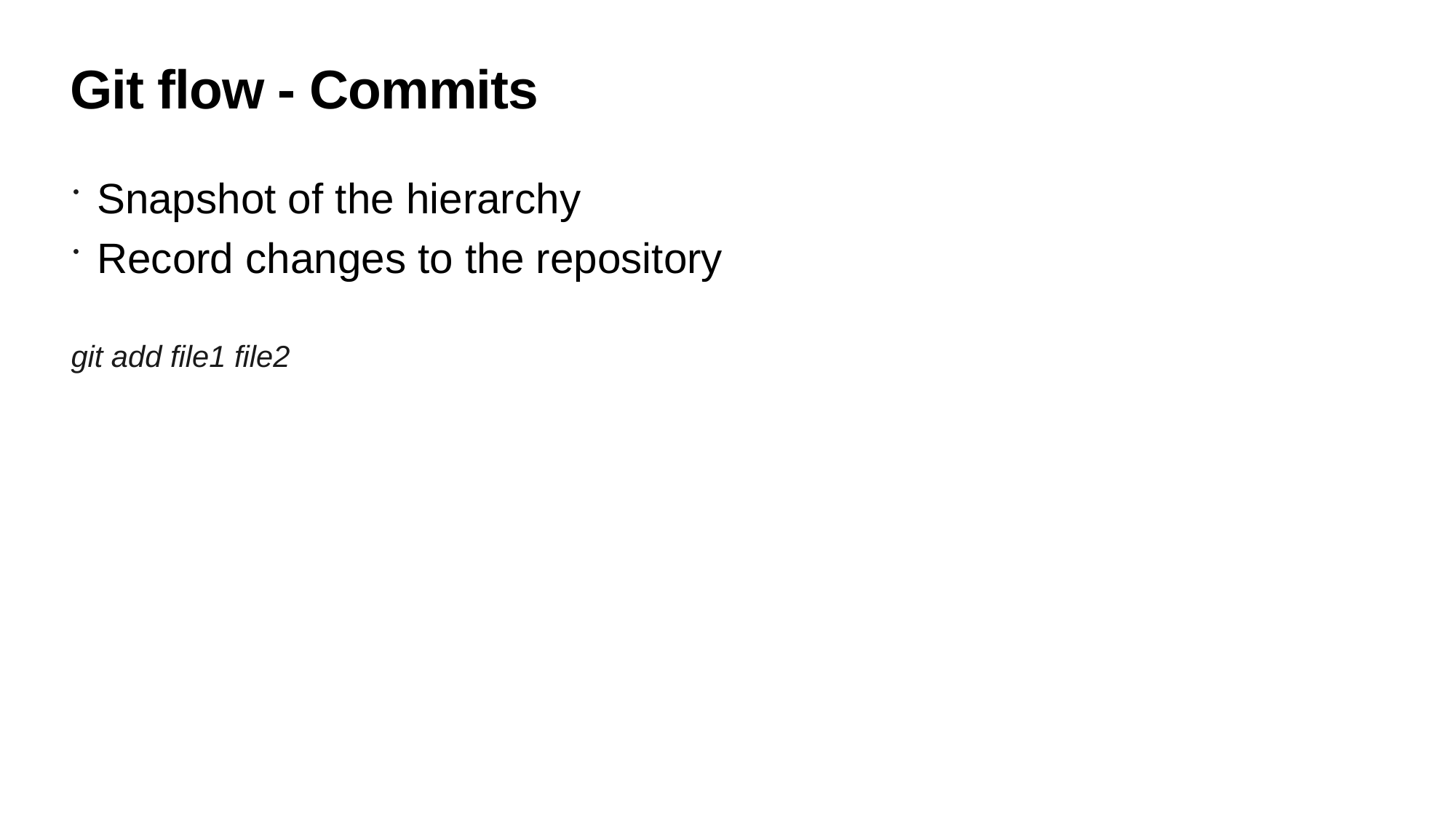

# Git flow - Commits
Snapshot of the hierarchy
Record changes to the repository

git add file1 file2